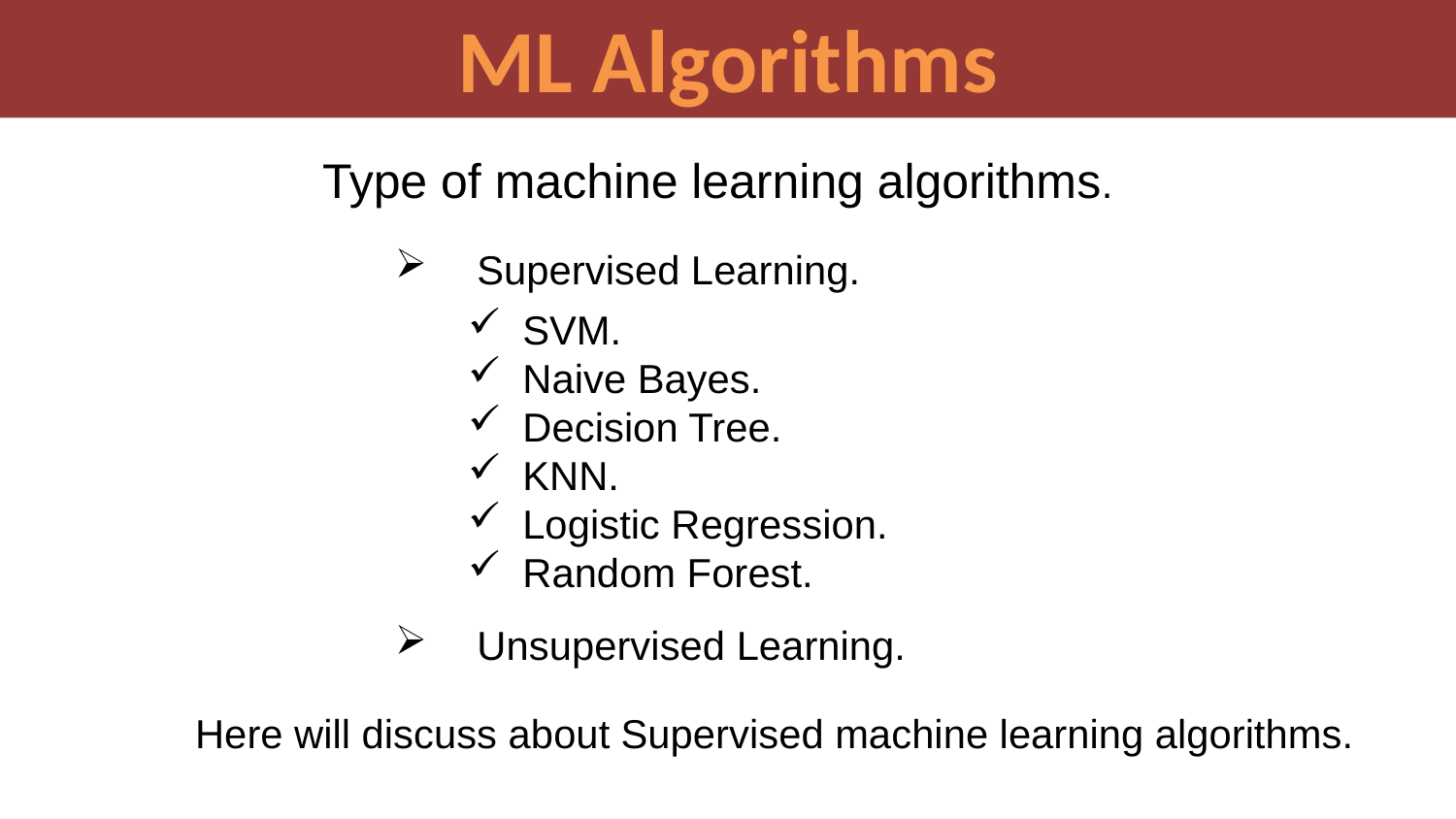

ML Algorithms
Type of machine learning algorithms.

Supervised Learning.

SVM.
Naive Bayes.
Decision Tree.
KNN.
Logistic Regression.
Random Forest.

Unsupervised Learning.
Here will discuss about Supervised machine learning algorithms.